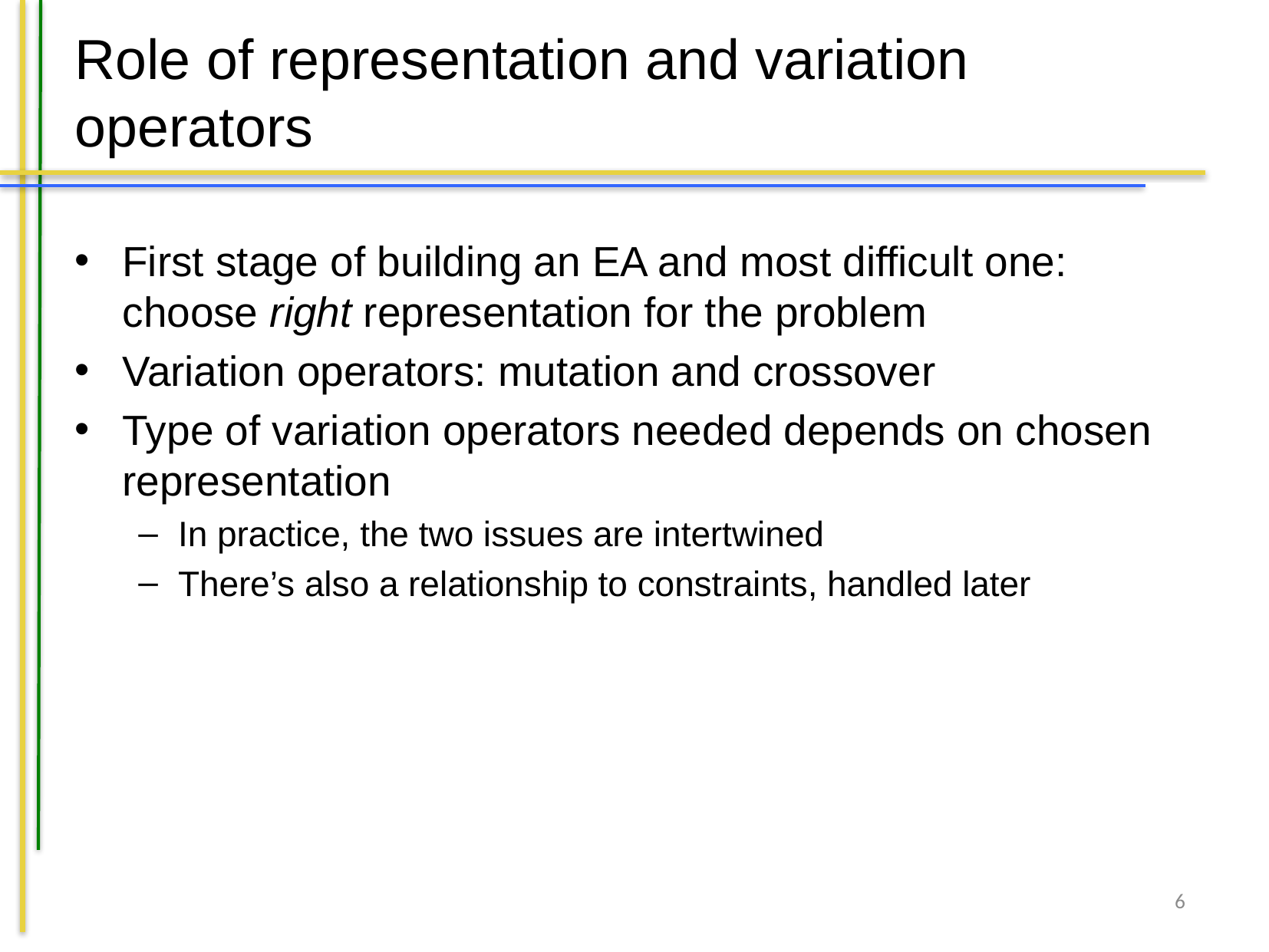

# Role of representation and variation operators
First stage of building an EA and most difficult one: choose right representation for the problem
Variation operators: mutation and crossover
Type of variation operators needed depends on chosen representation
In practice, the two issues are intertwined
There’s also a relationship to constraints, handled later

6